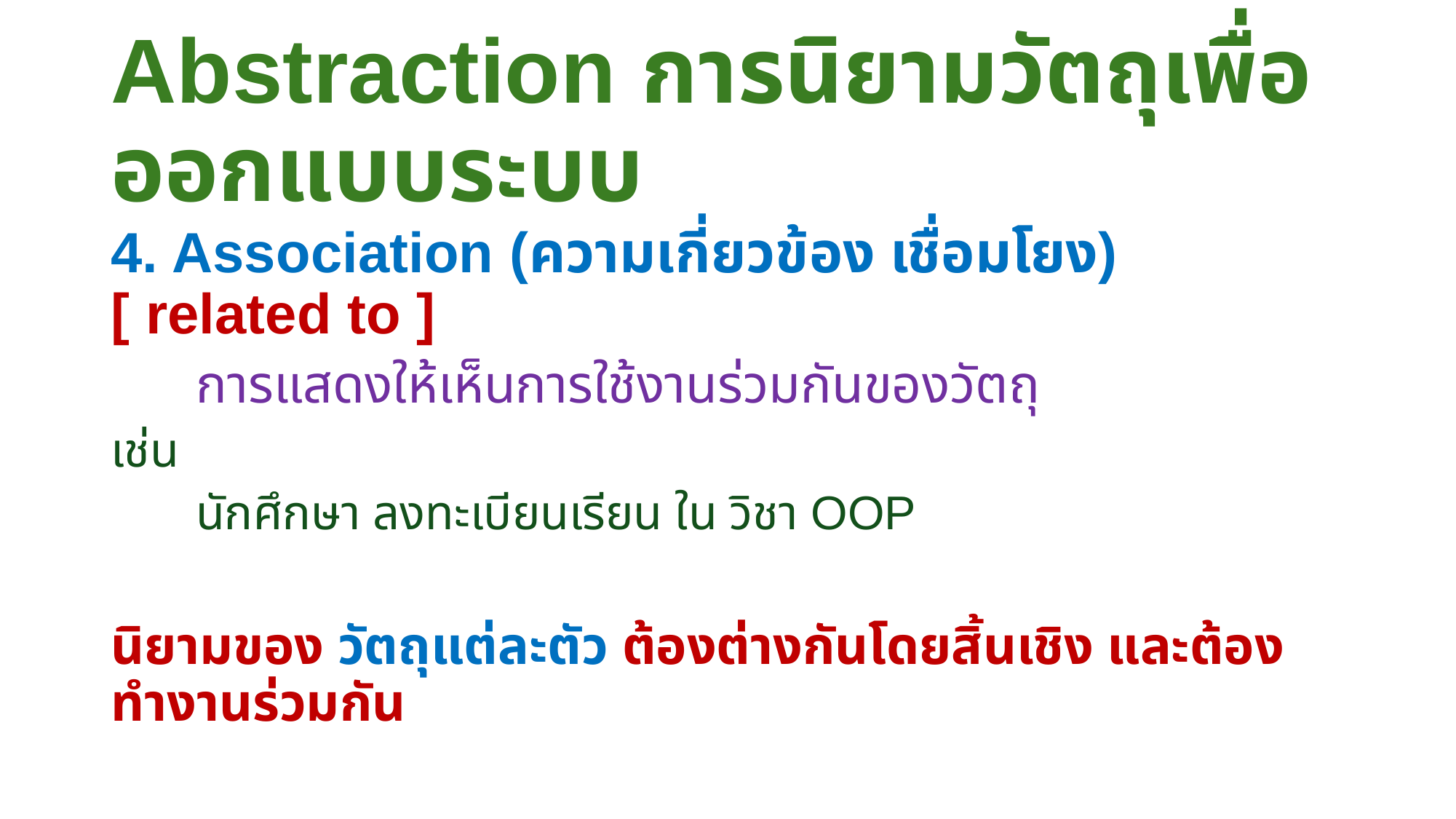

# Abstraction การนิยามวัตถุเพื่อออกแบบระบบ
4. Association (ความเกี่ยวข้อง เชื่อมโยง)	[ related to ]
	การแสดงให้เห็นการใช้งานร่วมกันของวัตถุ
เช่น
	นักศึกษา ลงทะเบียนเรียน ใน วิชา OOP

นิยามของ วัตถุแต่ละตัว ต้องต่างกันโดยสิ้นเชิง และต้องทำงานร่วมกัน